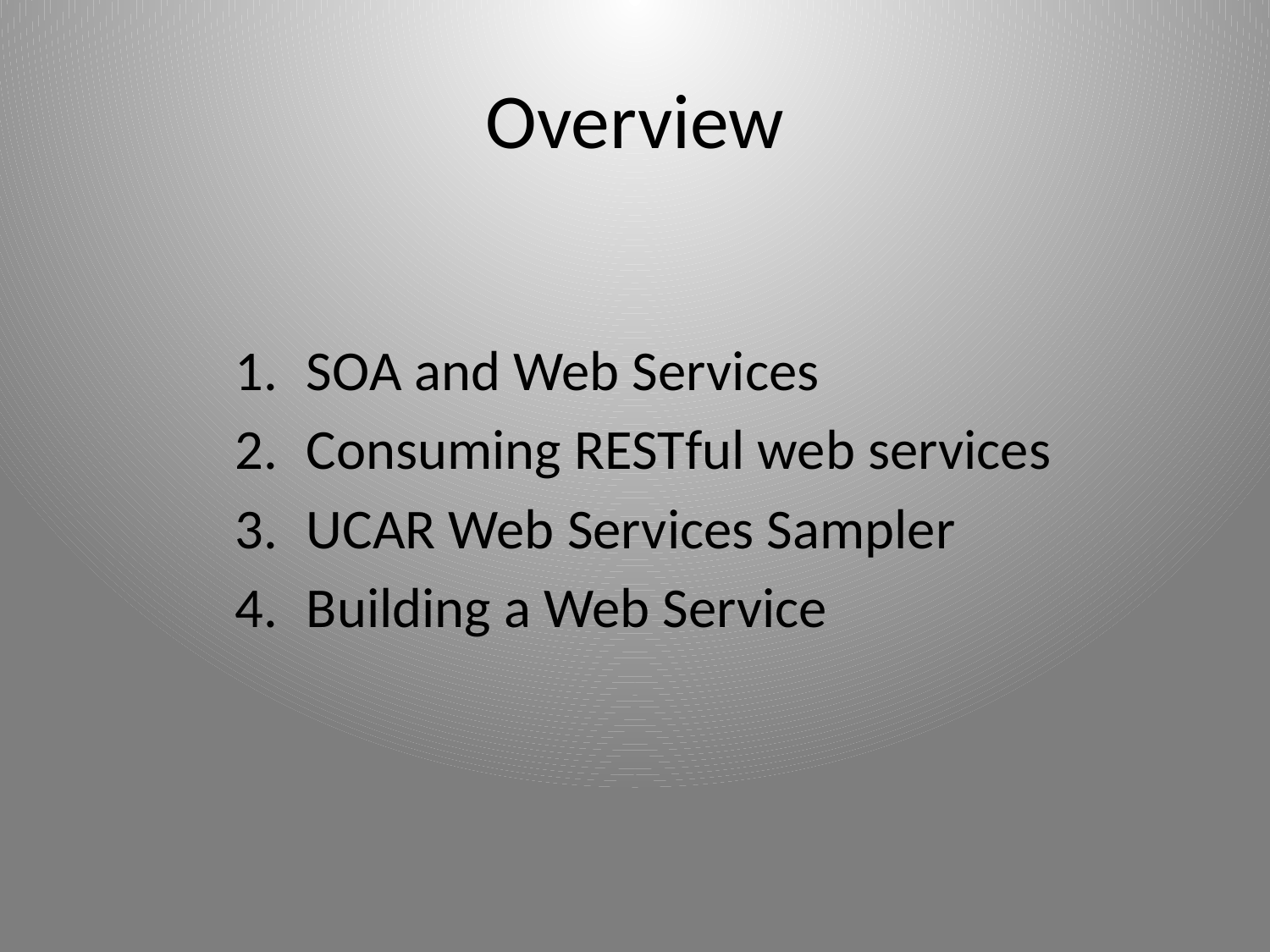

# Overview
SOA and Web Services
Consuming RESTful web services
UCAR Web Services Sampler
Building a Web Service